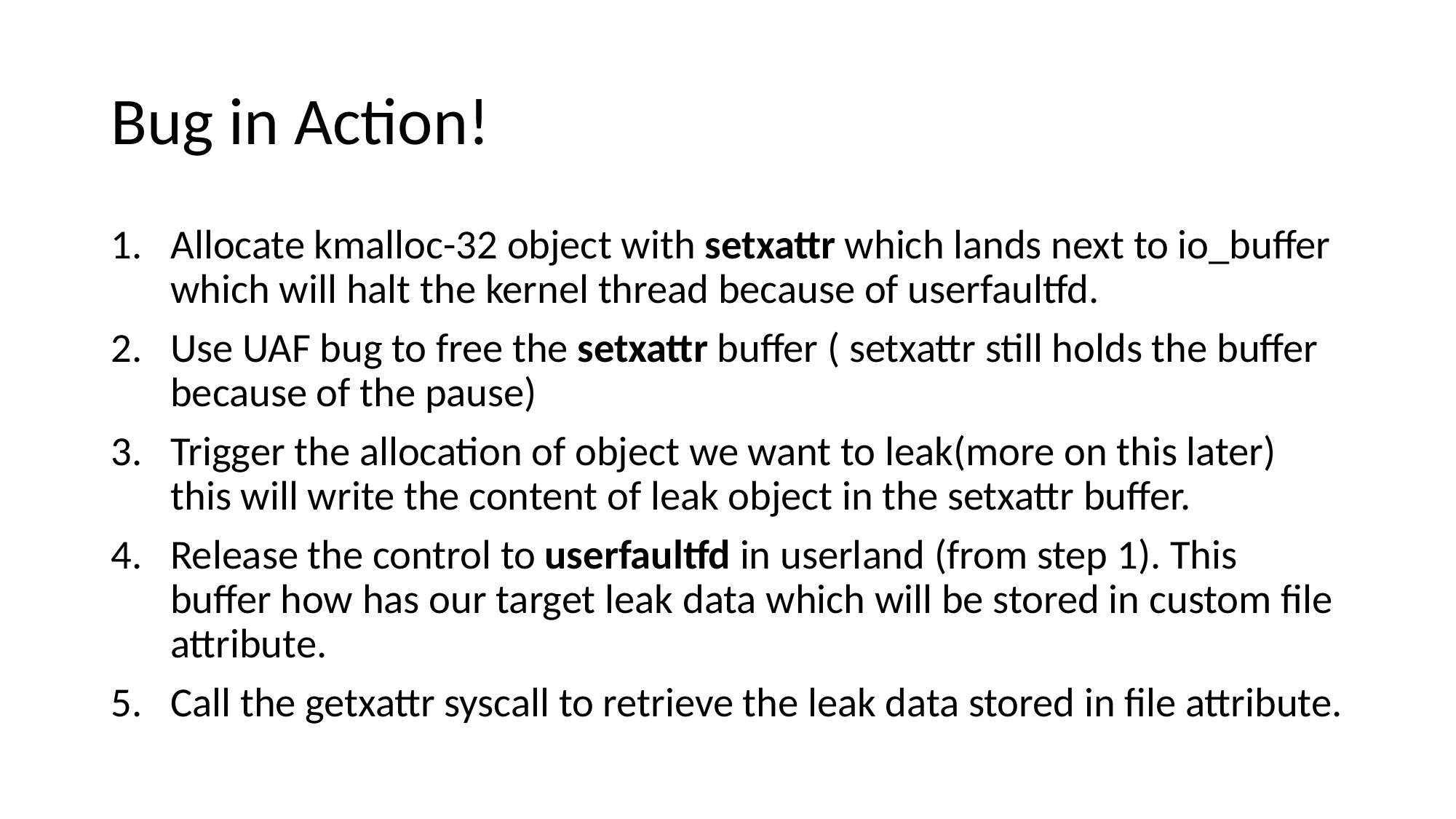

# Bug in Action!
Allocate kmalloc-32 object with setxattr which lands next to io_buffer which will halt the kernel thread because of userfaultfd.
Use UAF bug to free the setxattr buffer ( setxattr still holds the buffer because of the pause)
Trigger the allocation of object we want to leak(more on this later) this will write the content of leak object in the setxattr buffer.
Release the control to userfaultfd in userland (from step 1). This buffer how has our target leak data which will be stored in custom file attribute.
Call the getxattr syscall to retrieve the leak data stored in file attribute.